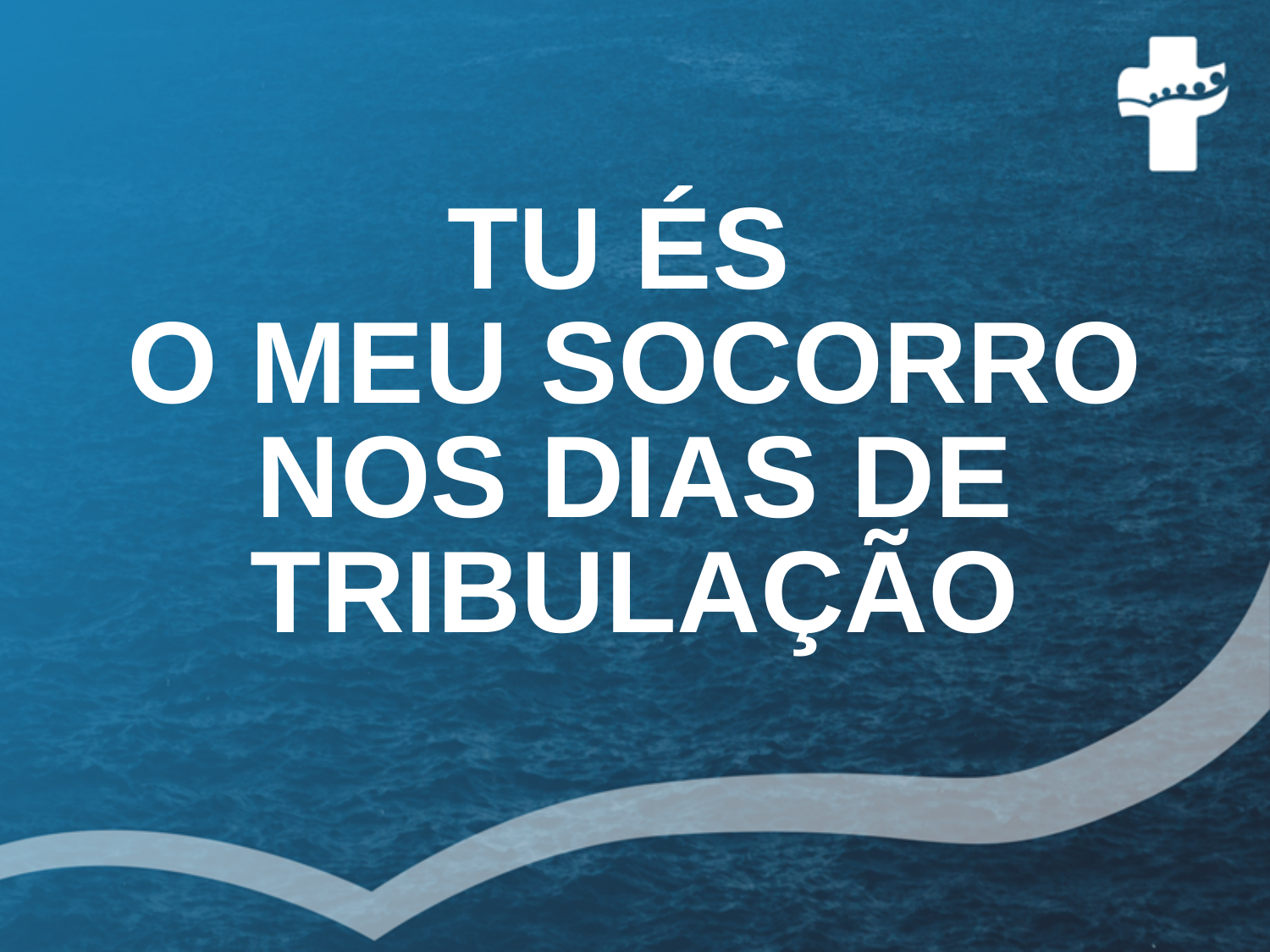

# TU ÉS O MEU SOCORRO NOS DIAS DE TRIBULAÇÃO